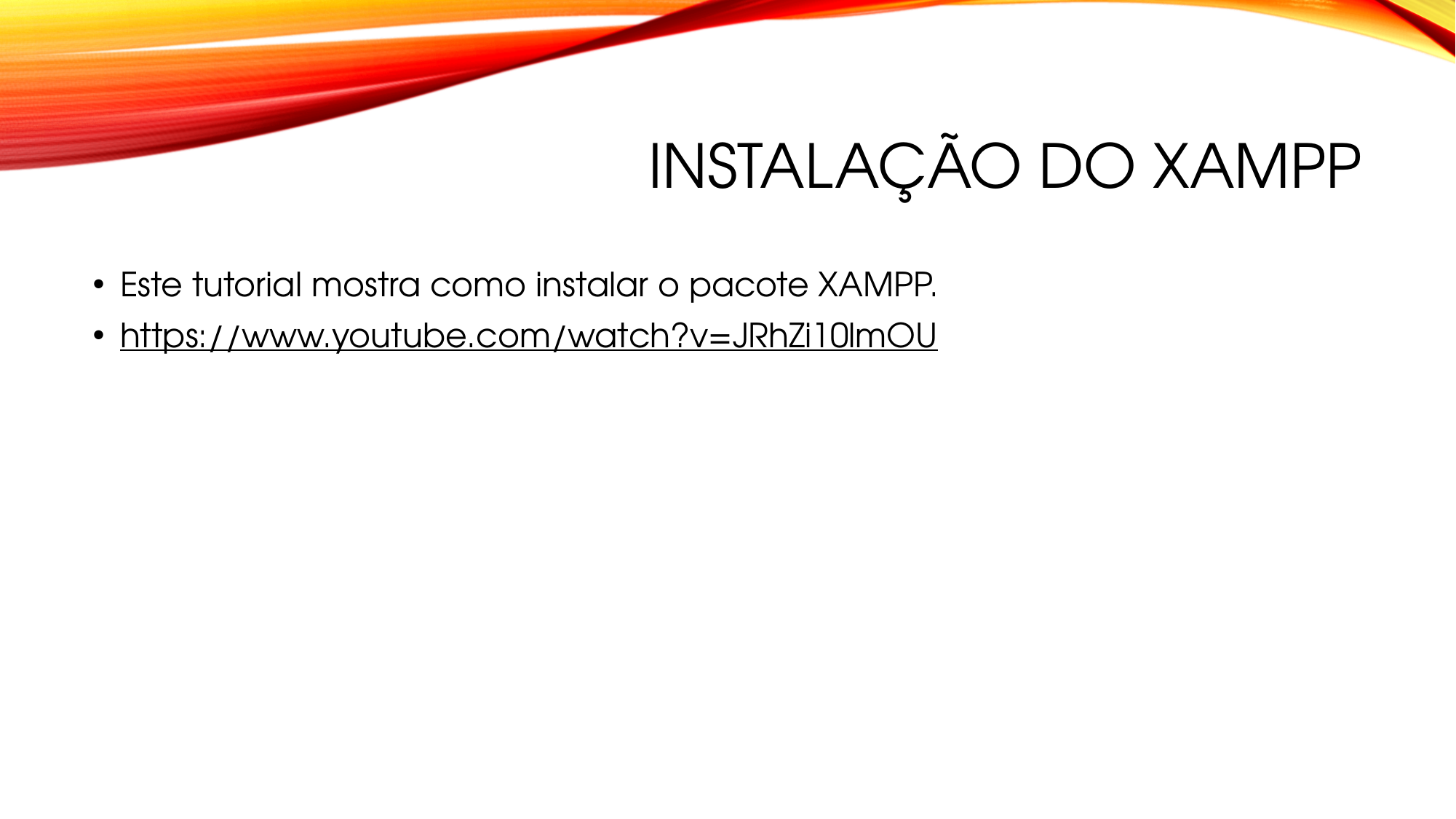

# Instalação do Xampp
Este tutorial mostra como instalar o pacote XAMPP.
https://www.youtube.com/watch?v=JRhZi10lmOU